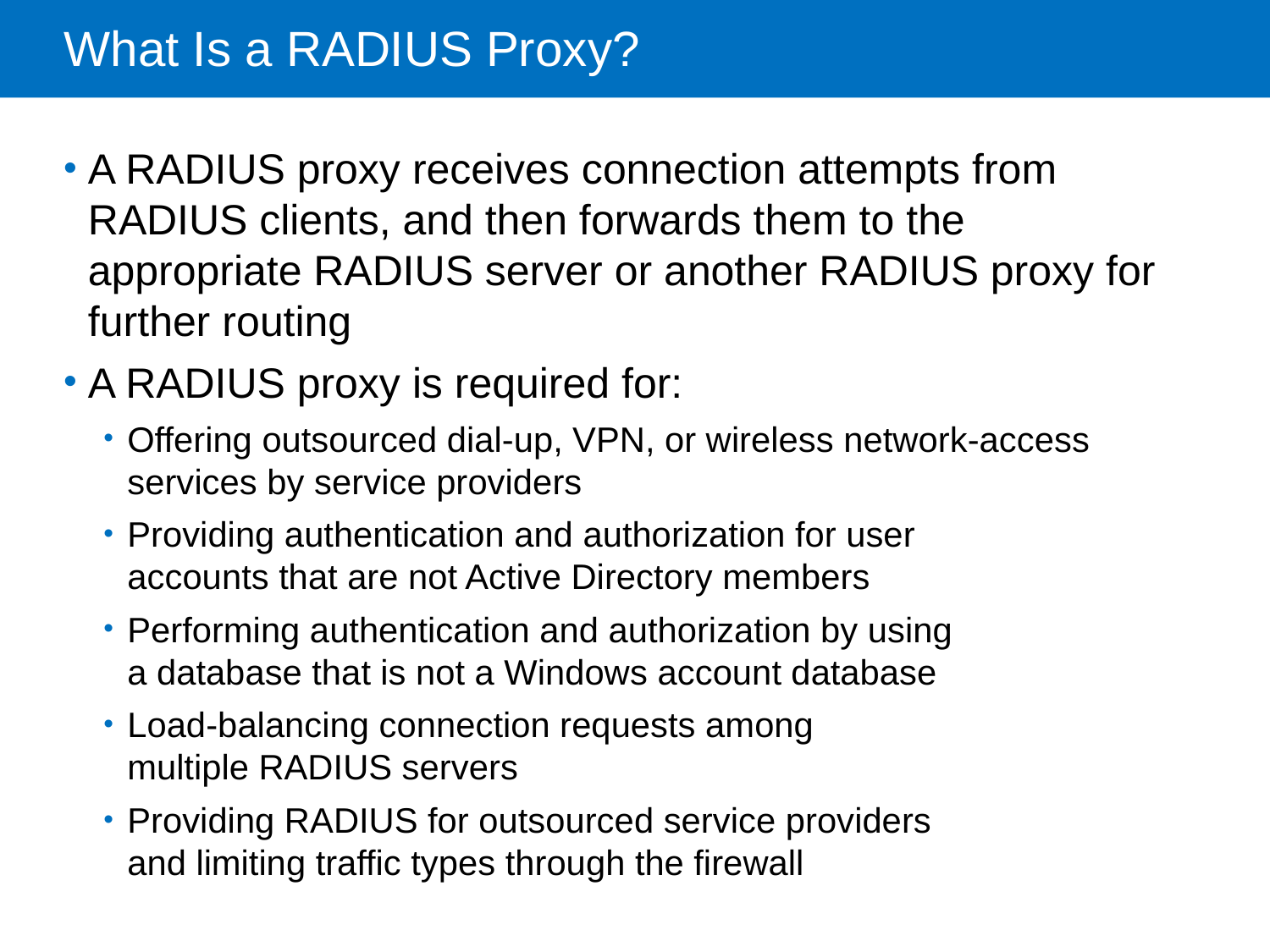

# What Is a RADIUS Proxy?
A RADIUS proxy receives connection attempts from RADIUS clients, and then forwards them to the appropriate RADIUS server or another RADIUS proxy for further routing
A RADIUS proxy is required for:
Offering outsourced dial-up, VPN, or wireless network-access services by service providers
Providing authentication and authorization for user
accounts that are not Active Directory members
Performing authentication and authorization by using
a database that is not a Windows account database
Load-balancing connection requests among
multiple RADIUS servers
Providing RADIUS for outsourced service providers
and limiting traffic types through the firewall